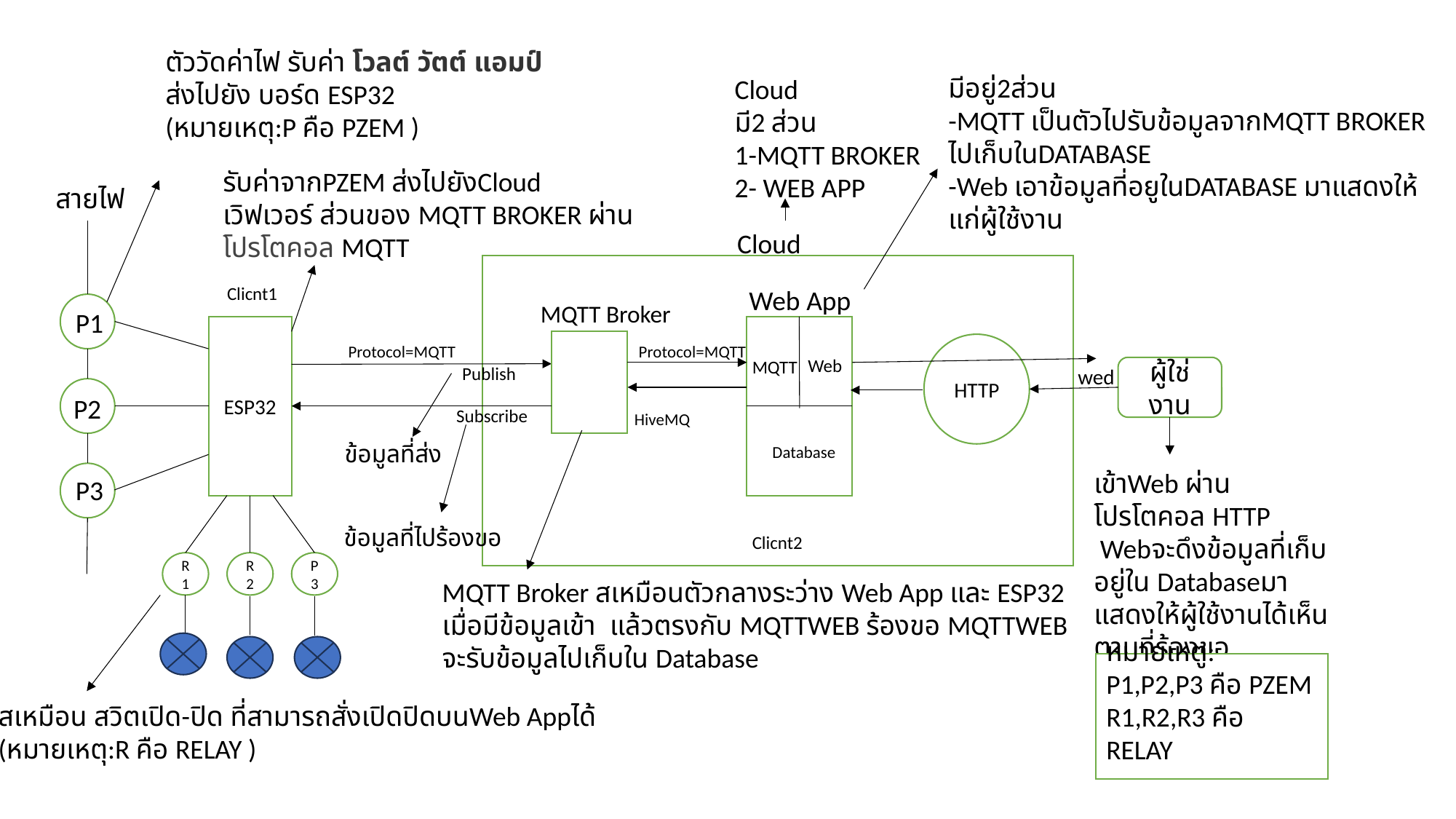

ตัววัดค่าไฟ รับค่า โวลต์ วัตต์ แอมป์ ส่งไปยัง บอร์ด ESP32
(หมายเหตุ:P คือ PZEM )

มีอยู่2ส่วน
-MQTT เป็นตัวไปรับข้อมูลจากMQTT BROKER
ไปเก็บในDATABASE
-Web เอาข้อมูลที่อยูในDATABASE มาแสดงให้
แก่ผู้ใช้งาน

Cloud
มี2 ส่วน
1-MQTT BROKER
2- WEB APP

รับค่าจากPZEM ส่งไปยังCloud
เวิฟเวอร์ ส่วนของ MQTT BROKER ผ่านโปรโตคอล MQTT
สายไฟ
Cloud

Clicnt1
Web App
MQTT Broker

P1
ESP32

HTTP
Protocol=MQTT

Protocol=MQTT

Web
MQTT
Publish
ผู้ใช่งาน
wed

P2
 Subscribe
HiveMQ
ข้อมูลที่ส่ง
Database
เข้าWeb ผ่านโปรโตคอล HTTP
 Webจะดึงข้อมูลที่เก็บอยู่ใน Databaseมาแสดงให้ผู้ใช้งานได้เห็นตามที่ร้องขอ

P3
ข้อมูลที่ไปร้องขอ
Clicnt2
R1
R2
P3
MQTT Broker สเหมือนตัวกลางระว่าง Web App และ ESP32
เมื่อมีข้อมูลเข้า  แล้วตรงกับ MQTTWEB ร้องขอ MQTTWEB
จะรับข้อมูลไปเก็บใน Database

หมายเหตู:
P1,P2,P3 คือ PZEM
R1,R2,R3 คือ RELAY

สเหมือน สวิตเปิด-ปิด ที่สามารถสั่งเปิดปิดบนWeb Appได้
(หมายเหตุ:R คือ RELAY )